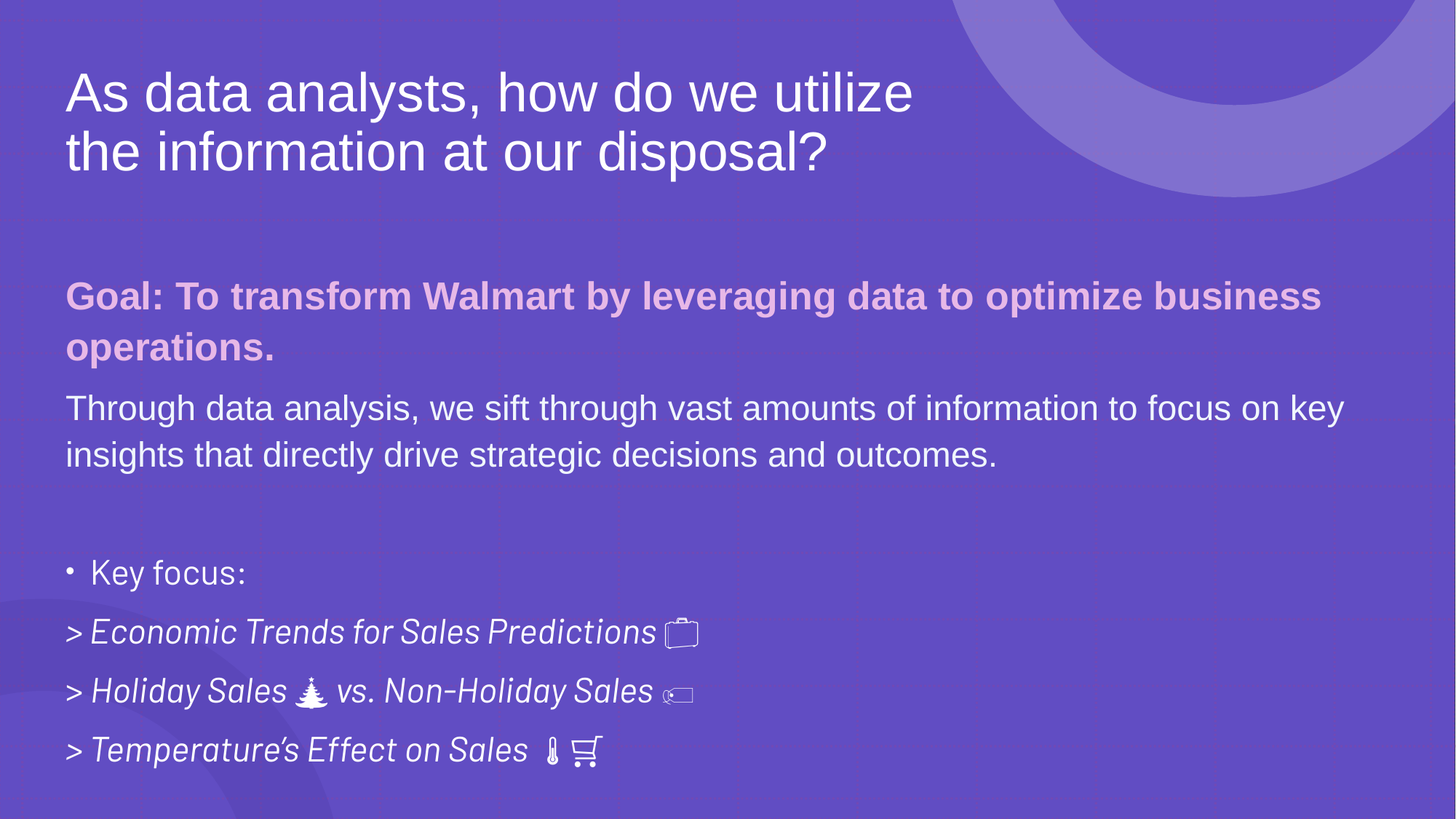

# As data analysts, how do we utilize the information at our disposal?
Goal: To transform Walmart by leveraging data to optimize business operations.
Through data analysis, we sift through vast amounts of information to focus on key insights that directly drive strategic decisions and outcomes.

Key focus:
> Economic Trends for Sales Predictions 💼
> Holiday Sales 🎄 vs. Non-Holiday Sales 🏷️
> Temperature’s Effect on Sales 🌡️🛒